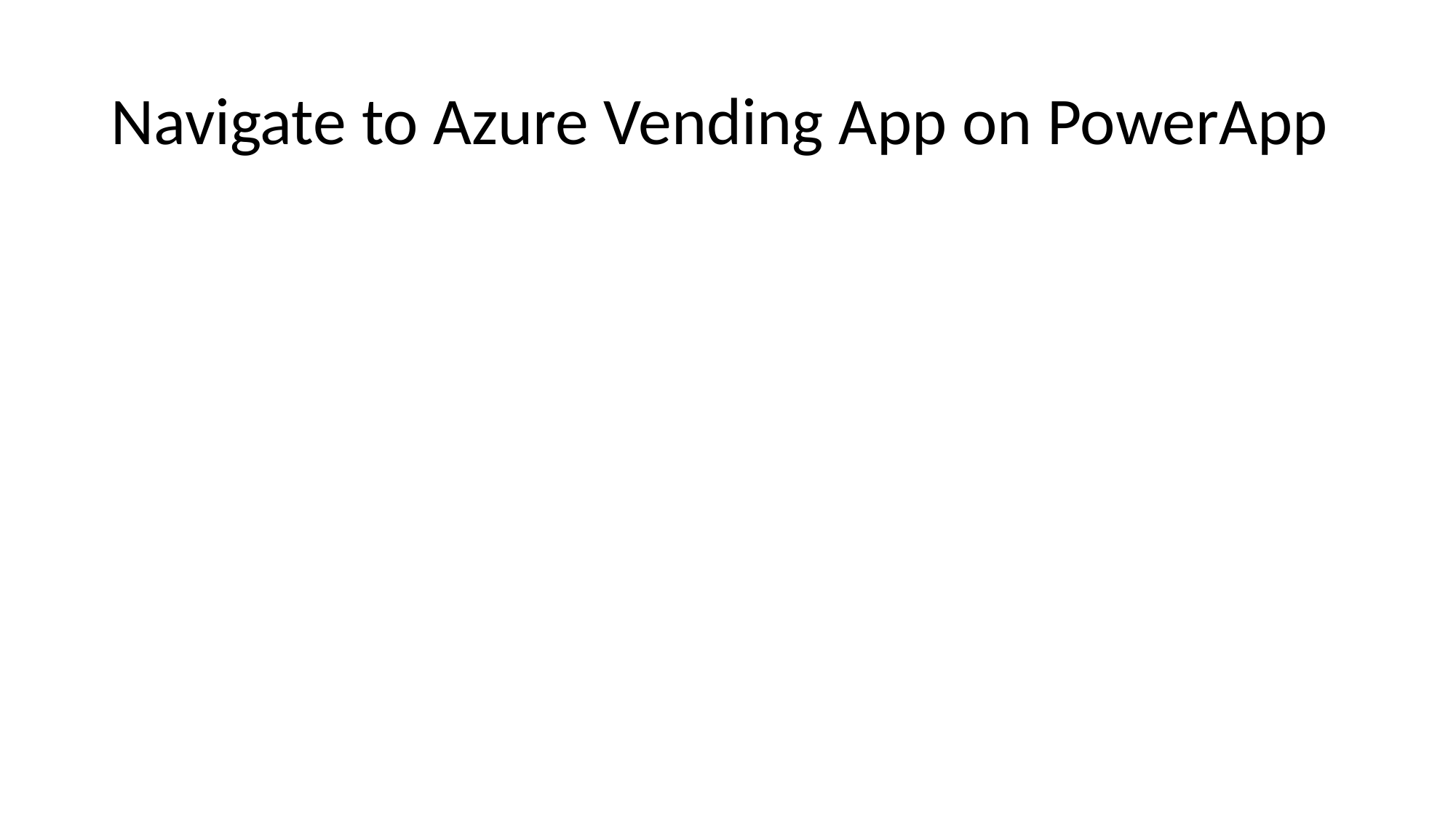

# Navigate to Azure Vending App on PowerApp